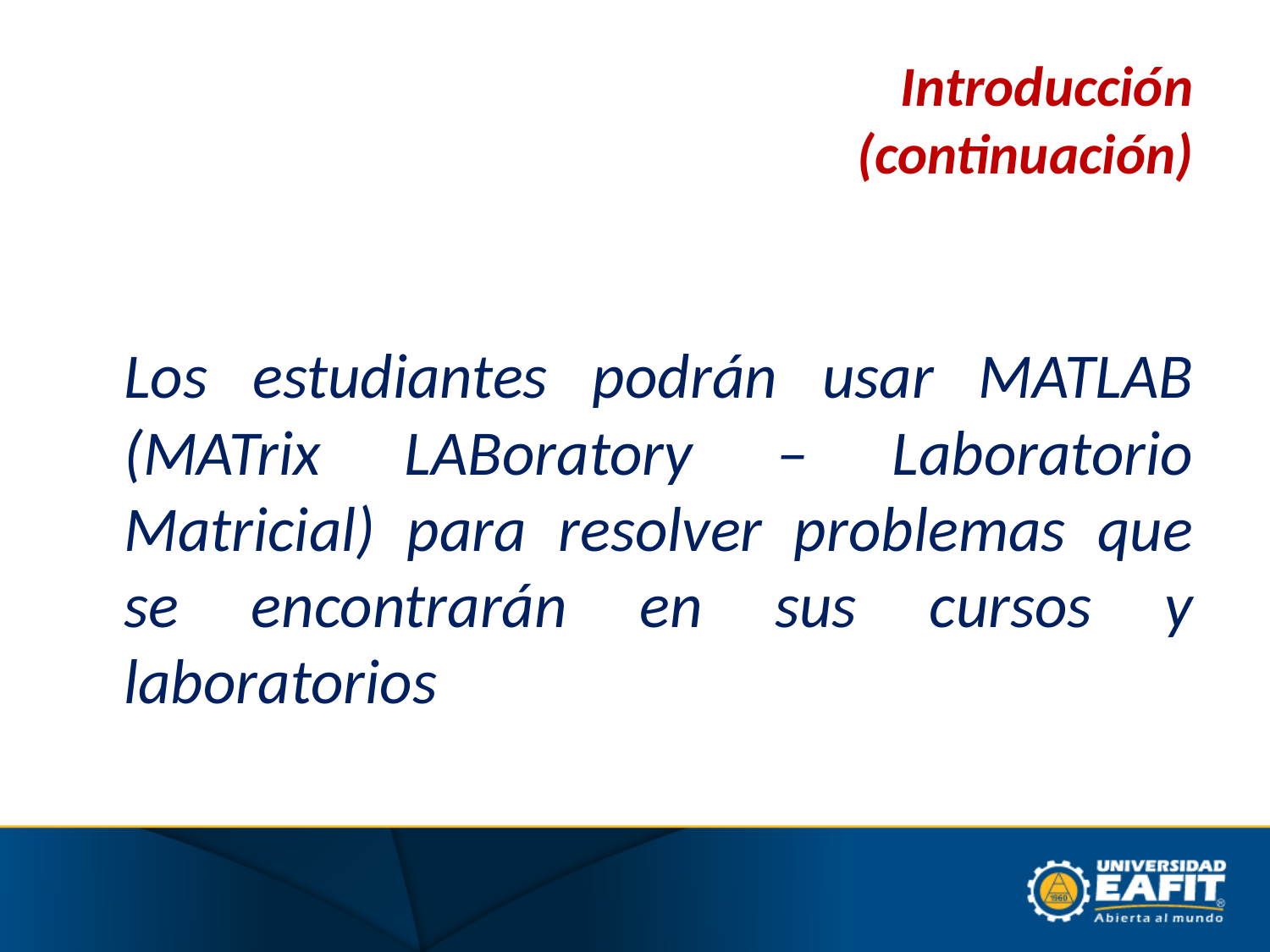

# Introducción (continuación)

	Los estudiantes podrán usar MATLAB (MATrix LABoratory – Laboratorio Matricial) para resolver problemas que se encontrarán en sus cursos y laboratorios